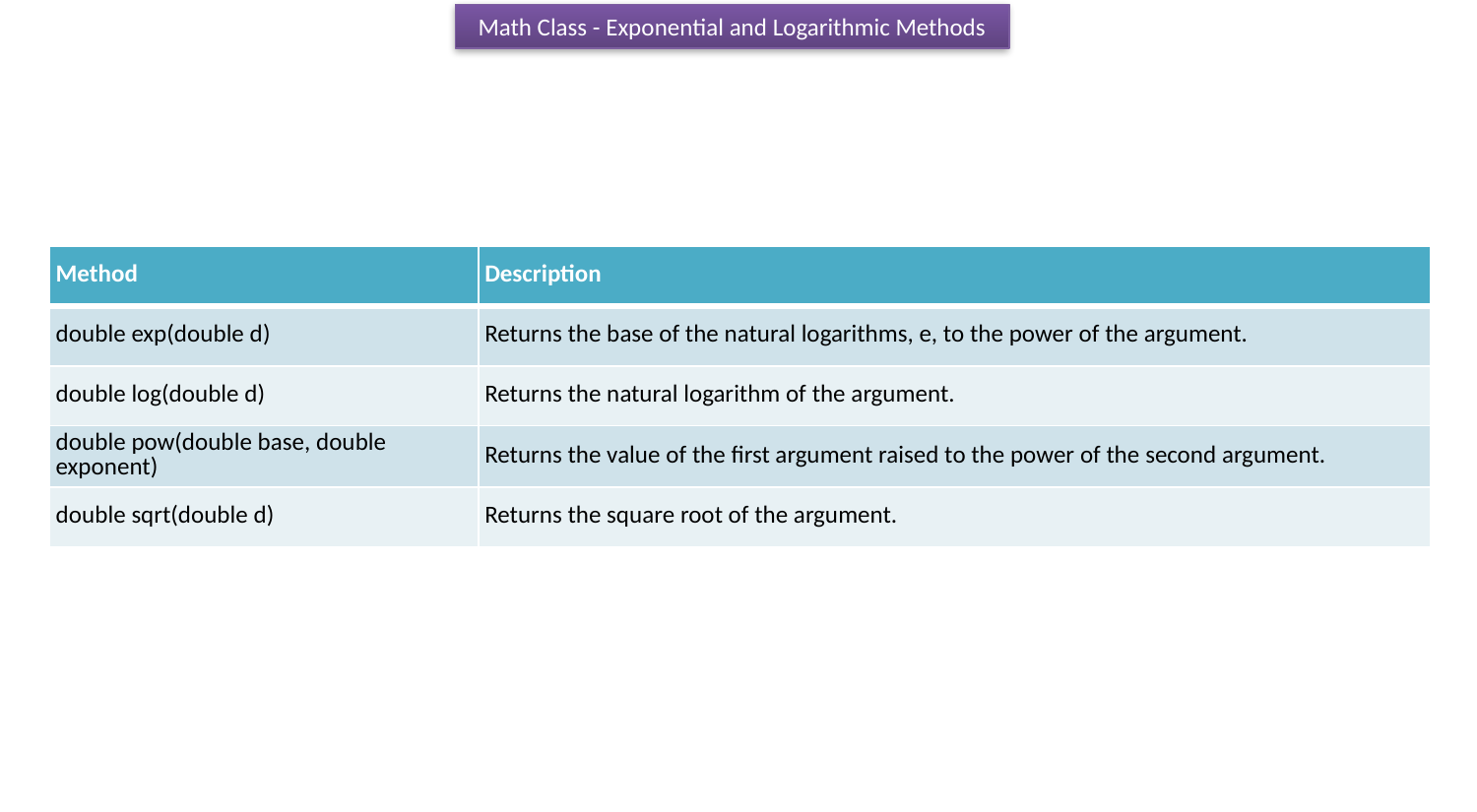

Math Class - Exponential and Logarithmic Methods
| Method | Description |
| --- | --- |
| double exp(double d) | Returns the base of the natural logarithms, e, to the power of the argument. |
| double log(double d) | Returns the natural logarithm of the argument. |
| double pow(double base, double exponent) | Returns the value of the first argument raised to the power of the second argument. |
| double sqrt(double d) | Returns the square root of the argument. |